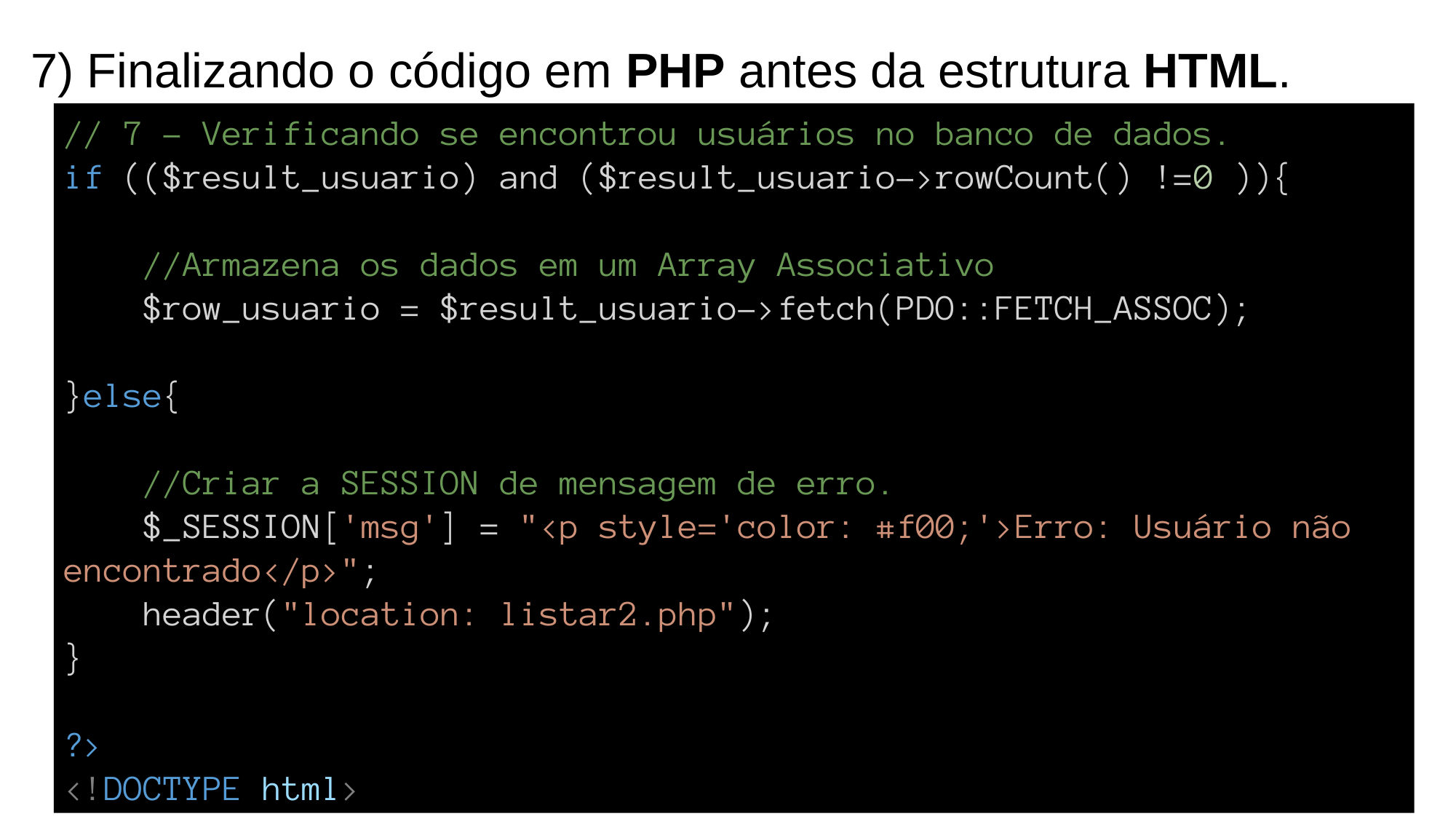

# 7) Finalizando o código em PHP antes da estrutura HTML.
// 7 - Verificando se encontrou usuários no banco de dados.
if (($result_usuario) and ($result_usuario->rowCount() !=0 )){
    //Armazena os dados em um Array Associativo
    $row_usuario = $result_usuario->fetch(PDO::FETCH_ASSOC);
}else{
    //Criar a SESSION de mensagem de erro.
    $_SESSION['msg'] = "<p style='color: #f00;'>Erro: Usuário não encontrado</p>";
    header("location: listar2.php");
}
?>
<!DOCTYPE html>